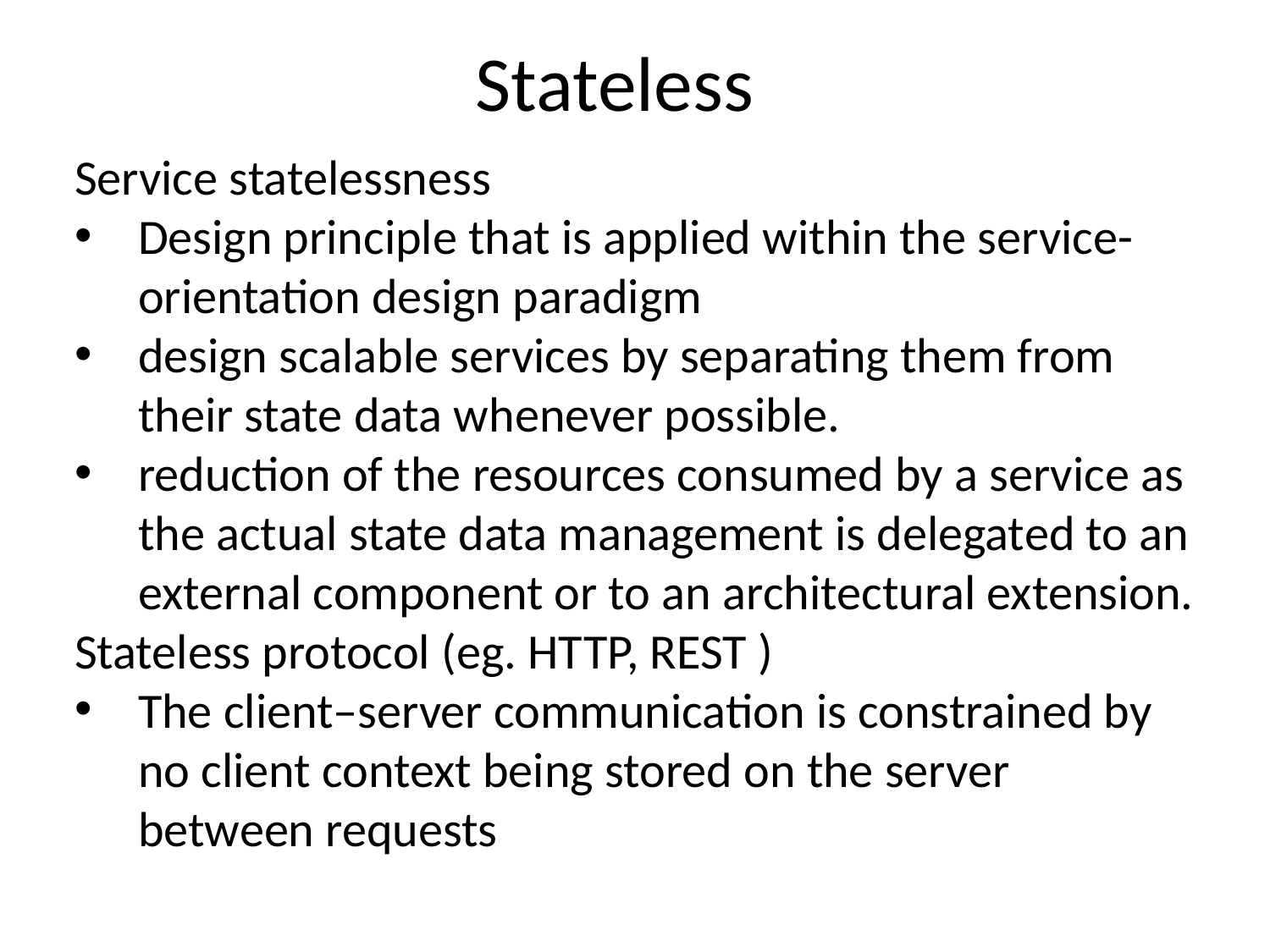

# Stateless
Service statelessness
Design principle that is applied within the service-orientation design paradigm
design scalable services by separating them from their state data whenever possible.
reduction of the resources consumed by a service as the actual state data management is delegated to an external component or to an architectural extension.
Stateless protocol (eg. HTTP, REST )
The client–server communication is constrained by no client context being stored on the server between requests